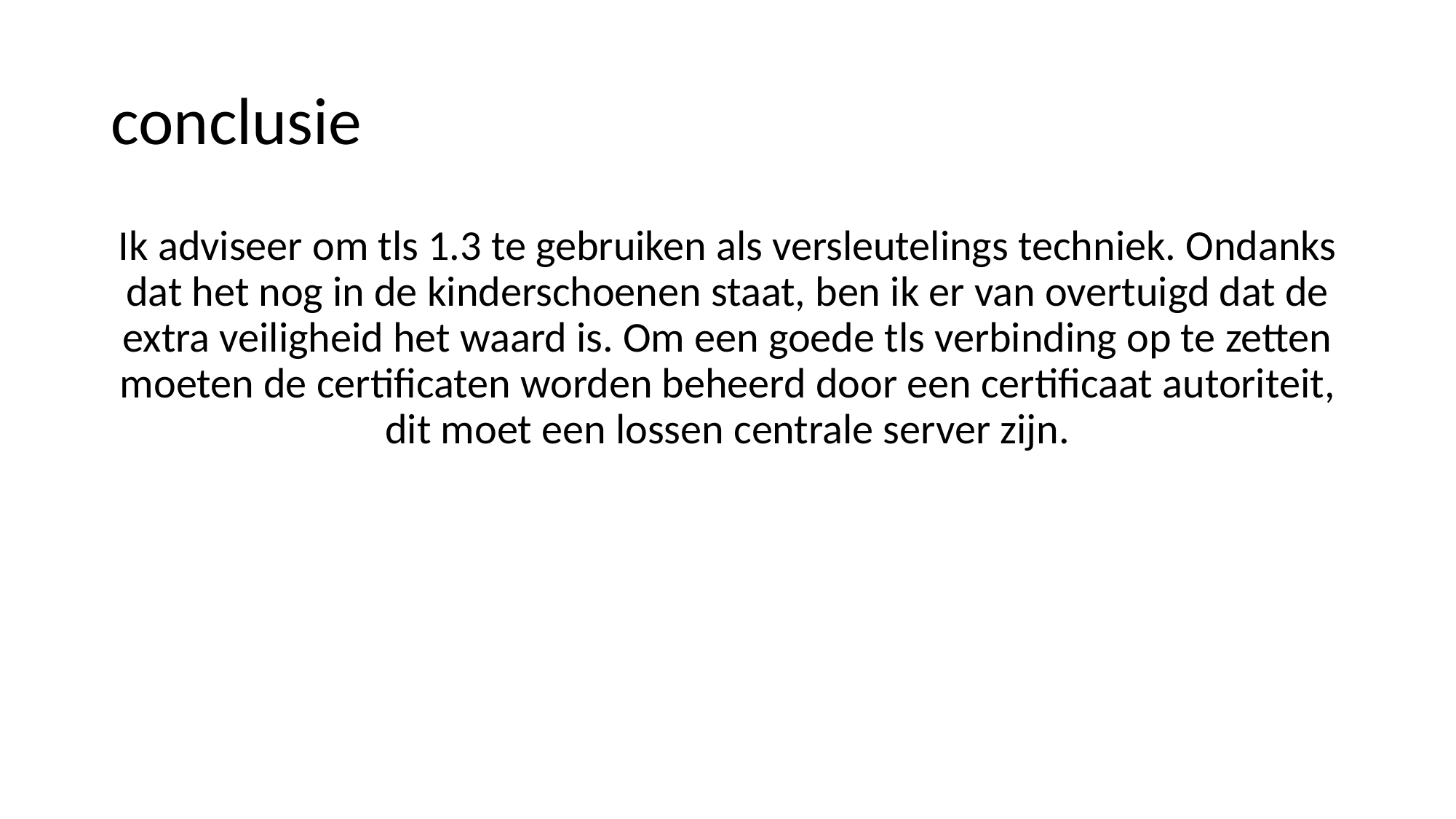

# conclusie
Ik adviseer om tls 1.3 te gebruiken als versleutelings techniek. Ondanks dat het nog in de kinderschoenen staat, ben ik er van overtuigd dat de extra veiligheid het waard is. Om een goede tls verbinding op te zetten moeten de certificaten worden beheerd door een certificaat autoriteit, dit moet een lossen centrale server zijn.